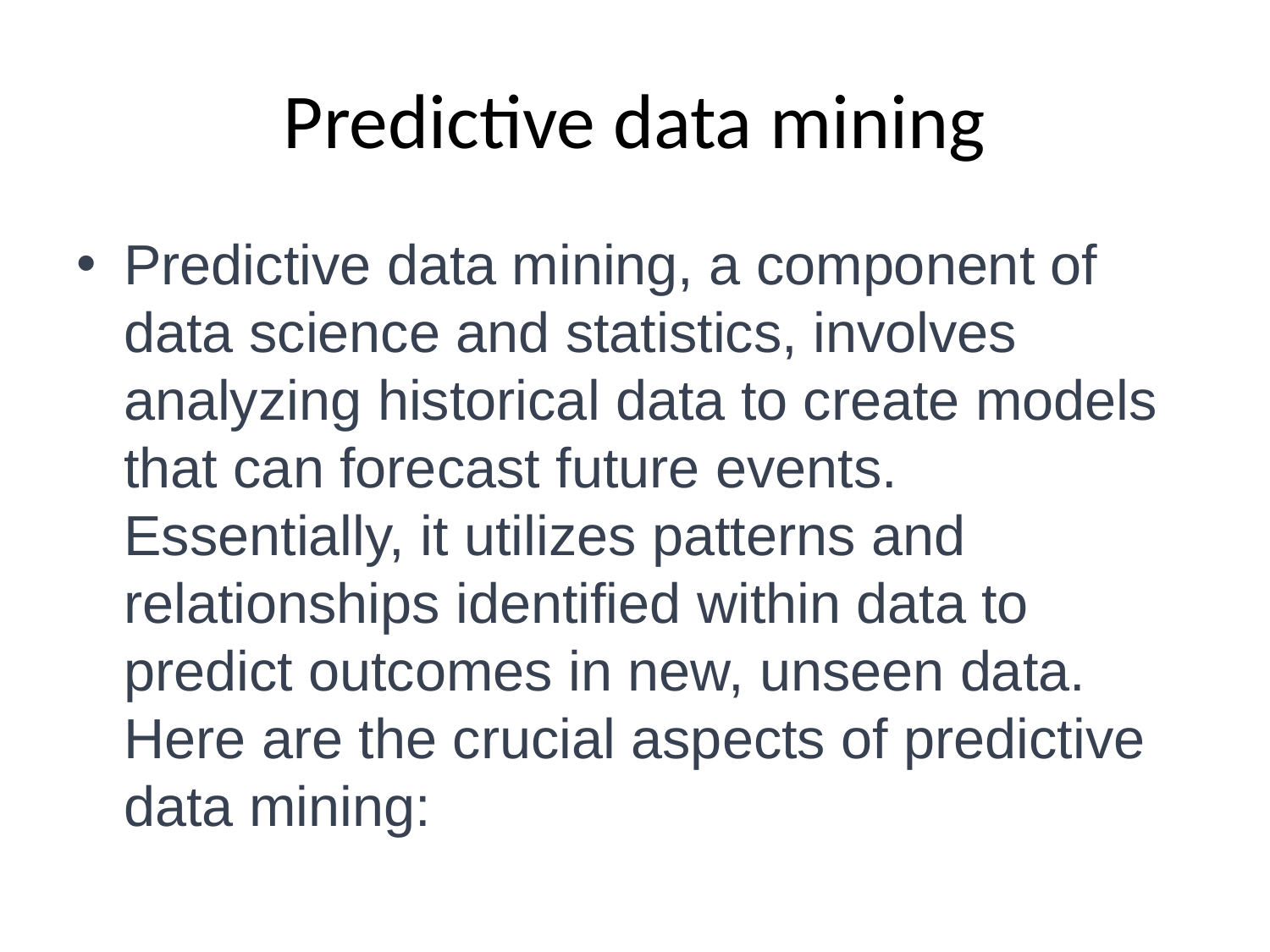

# Predictive data mining
Predictive data mining, a component of data science and statistics, involves analyzing historical data to create models that can forecast future events. Essentially, it utilizes patterns and relationships identified within data to predict outcomes in new, unseen data. Here are the crucial aspects of predictive data mining: